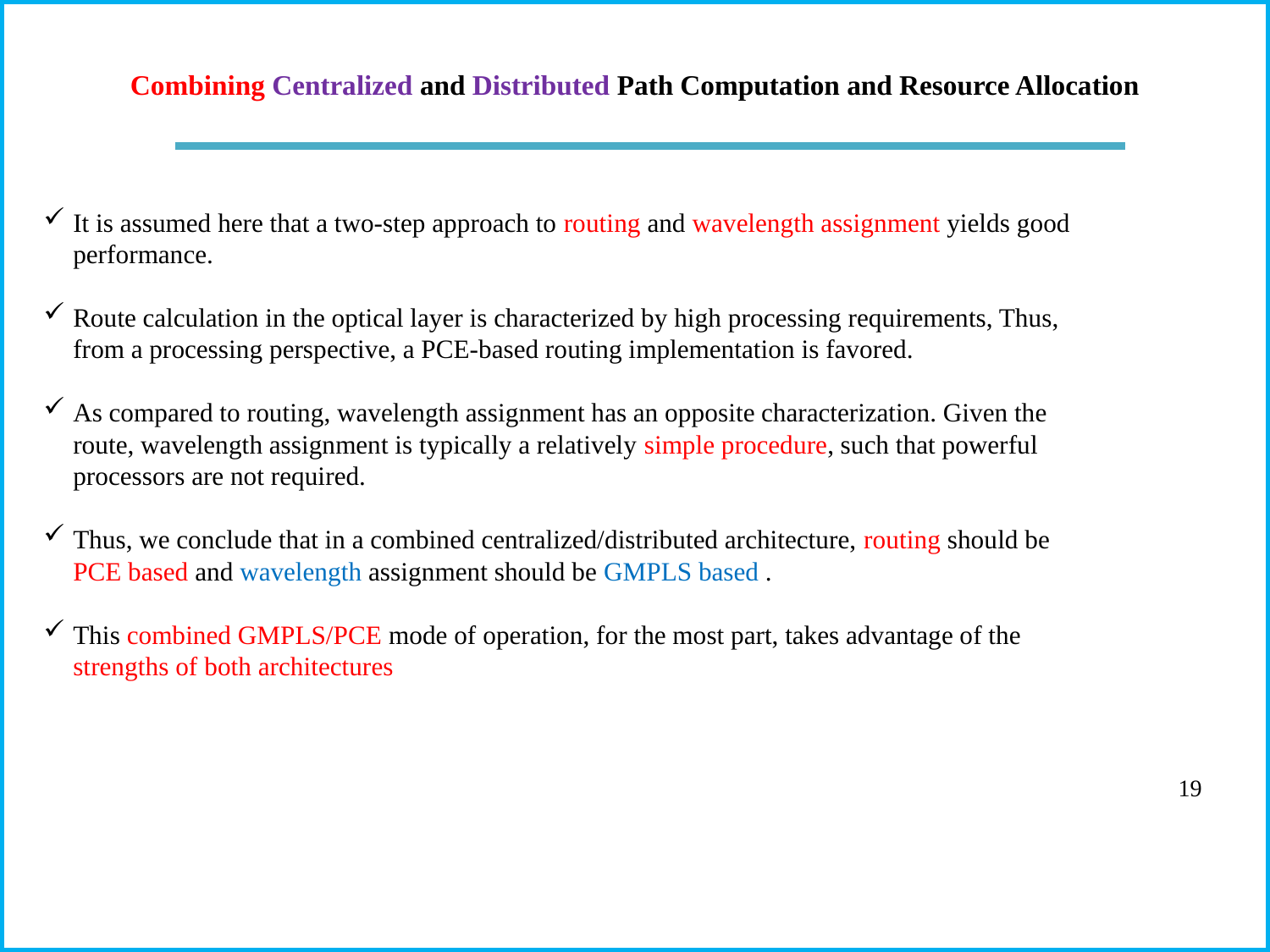

# Combining Centralized and Distributed Path Computation and Resource Allocation
It is assumed here that a two-step approach to routing and wavelength assignment yields good performance.

Route calculation in the optical layer is characterized by high processing requirements, Thus, from a processing perspective, a PCE-based routing implementation is favored.

As compared to routing, wavelength assignment has an opposite characterization. Given the route, wavelength assignment is typically a relatively simple procedure, such that powerful processors are not required.

Thus, we conclude that in a combined centralized/distributed architecture, routing should be PCE based and wavelength assignment should be GMPLS based .

This combined GMPLS/PCE mode of operation, for the most part, takes advantage of the strengths of both architectures

19